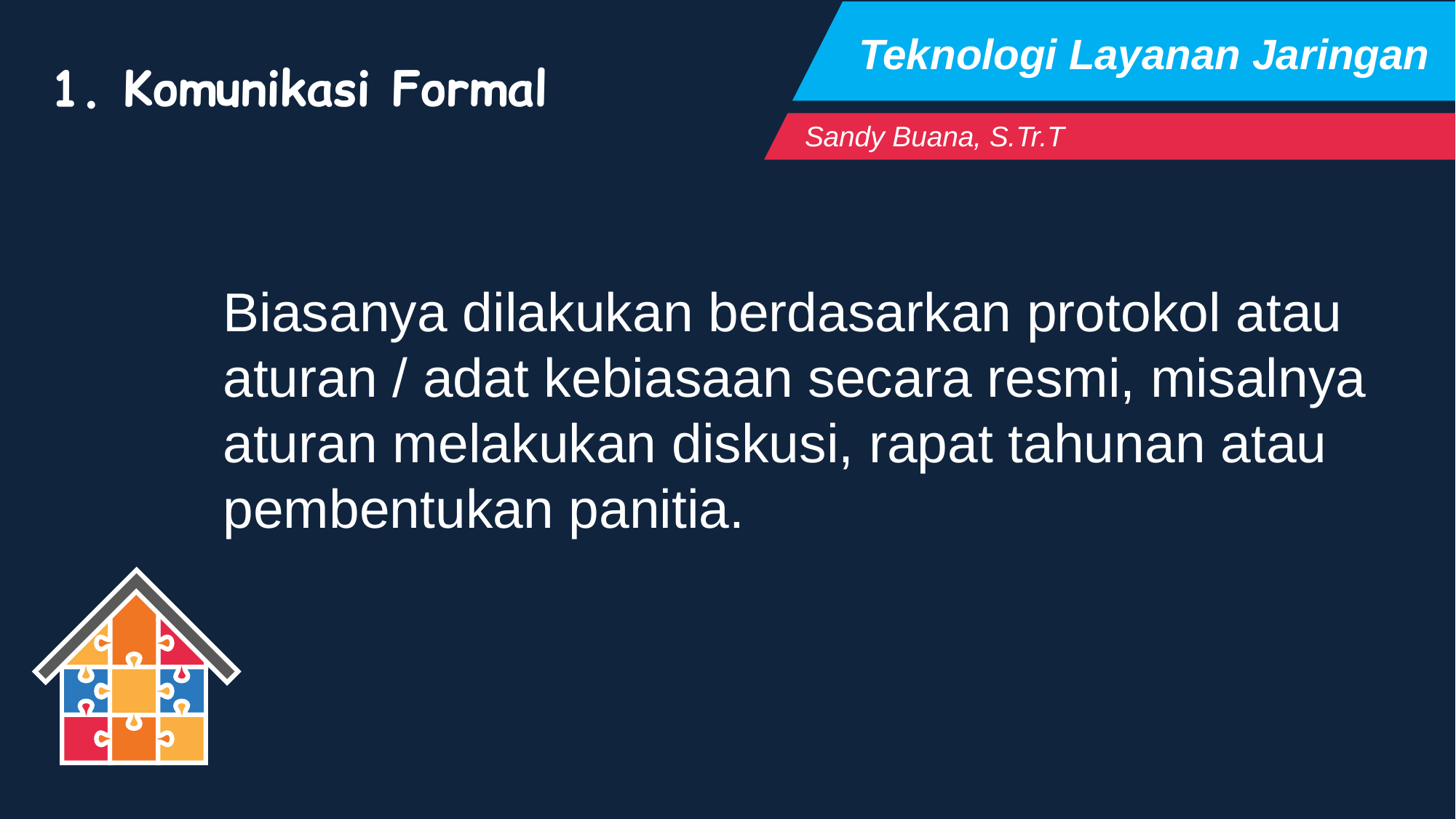

Teknologi Layanan Jaringan
1. Komunikasi Formal

Sandy Buana, S.Tr.T
Biasanya dilakukan berdasarkan protokol atau aturan / adat kebiasaan secara resmi, misalnya aturan melakukan diskusi, rapat tahunan atau pembentukan panitia.